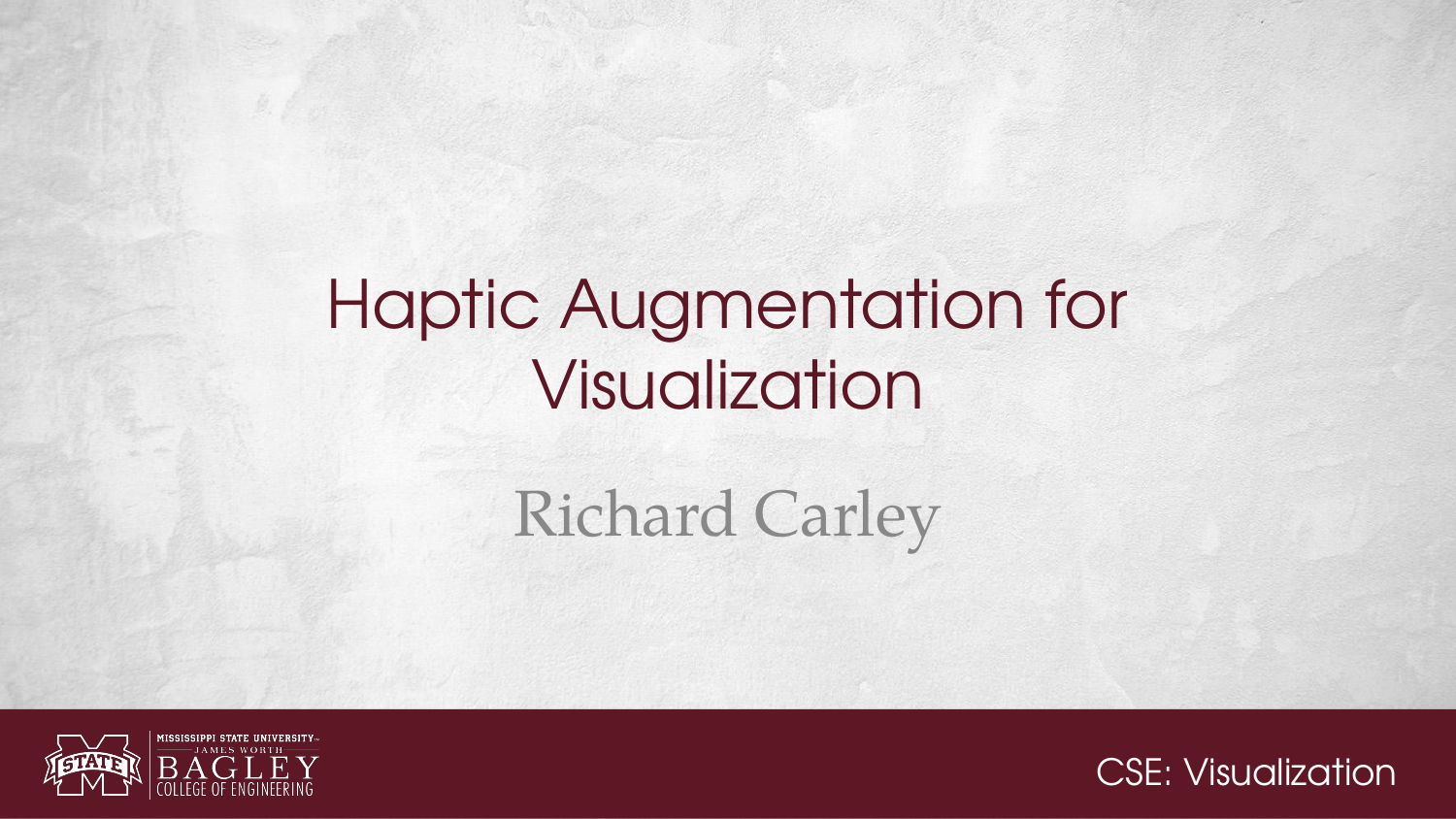

# Haptic Augmentation for Visualization
Richard Carley